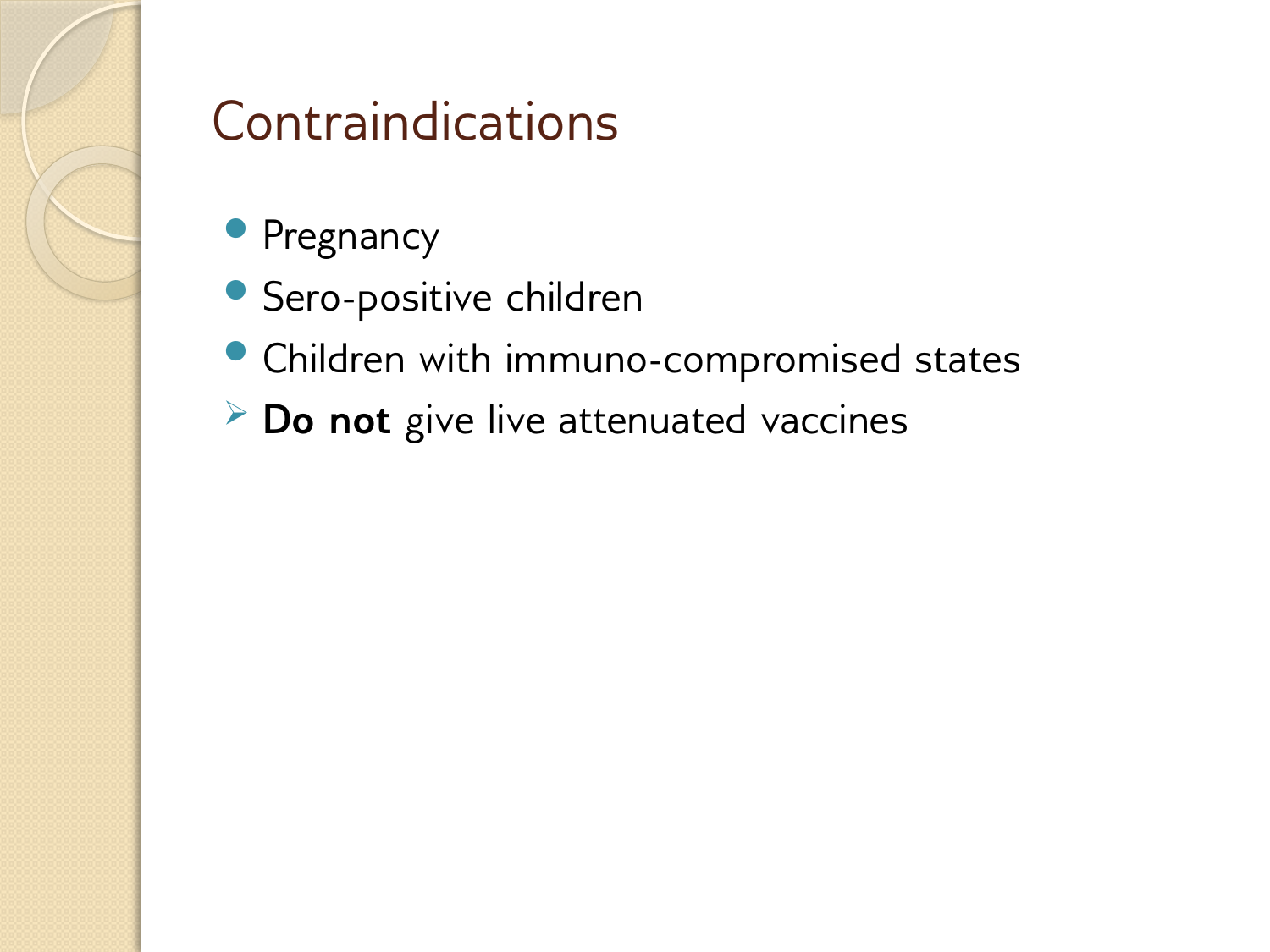

# Contraindications
Pregnancy
Sero-positive children
Children with immuno-compromised states
Do not give live attenuated vaccines